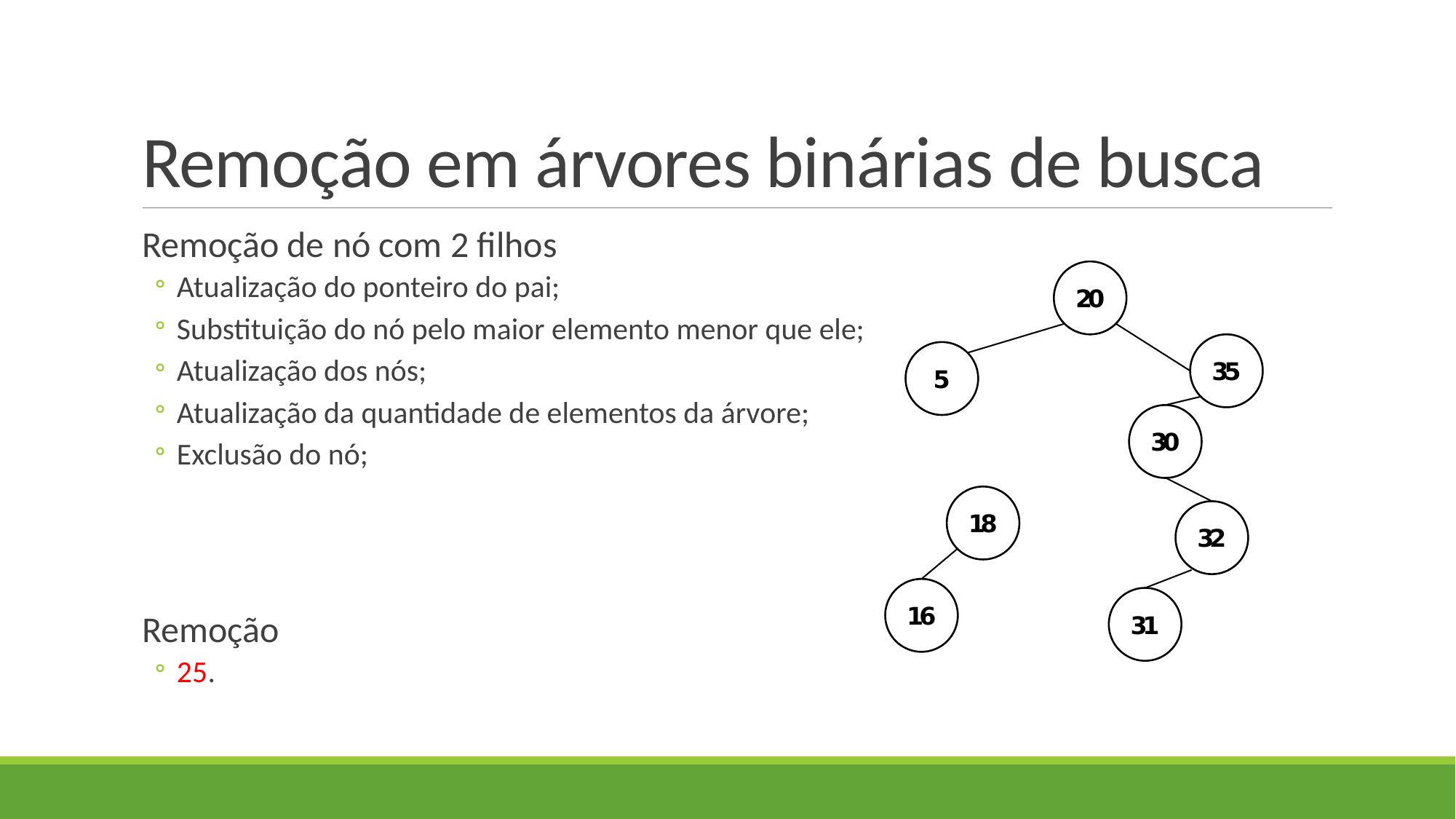

# Remoção em árvores binárias de busca
Remoção de nó com 2 filhos
Atualização do ponteiro do pai;
Substituição do nó pelo maior elemento menor que ele;
Atualização dos nós;
Atualização da quantidade de elementos da árvore;
Exclusão do nó;

Remoção
25.

20
35
5
30
18
32
16
31